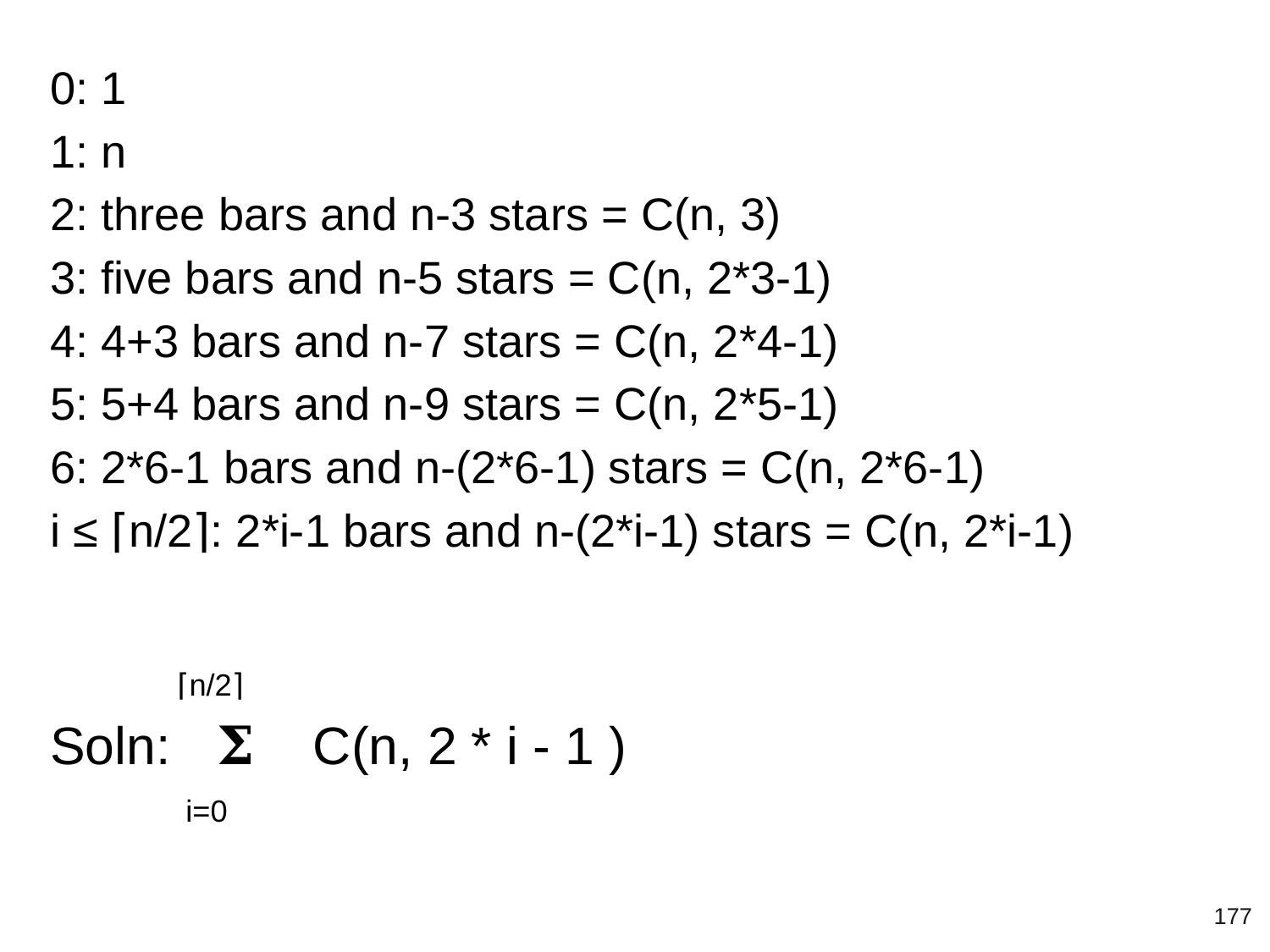

0: 1
1: n
2: three bars and n-3 stars = C(n, 3)
3: five bars and n-5 stars = C(n, 2*3-1)
4: 4+3 bars and n-7 stars = C(n, 2*4-1)
5: 5+4 bars and n-9 stars = C(n, 2*5-1)
6: 2*6-1 bars and n-(2*6-1) stars = C(n, 2*6-1)
i ≤ ⌈n/2⌉: 2*i-1 bars and n-(2*i-1) stars = C(n, 2*i-1)

               ⌈n/2⌉
Soln:   𝚺    C(n, 2 * i - 1 )
                i=0

177